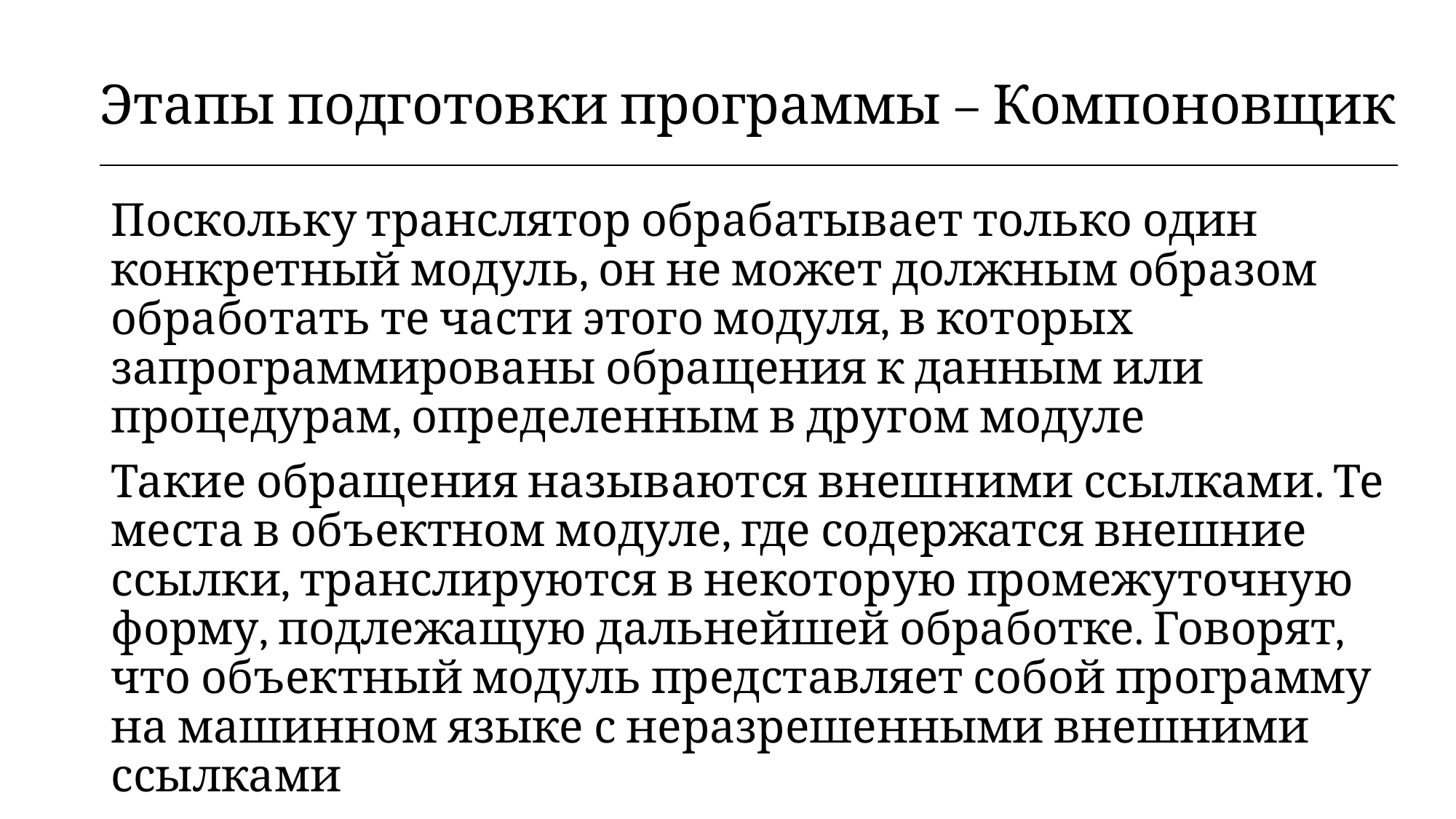

| Этапы подготовки программы – Компоновщик |
| --- |
Поскольку транслятор обрабатывает только один конкретный модуль, он не может должным образом обработать те части этого модуля, в которых запрограммированы обращения к данным или процедурам, определенным в другом модуле
Такие обращения называются внешними ссылками. Те места в объектном модуле, где содержатся внешние ссылки, транслируются в некоторую промежуточную форму, подлежащую дальнейшей обработке. Говорят, что объектный модуль представляет собой программу на машинном языке с неразрешенными внешними ссылками